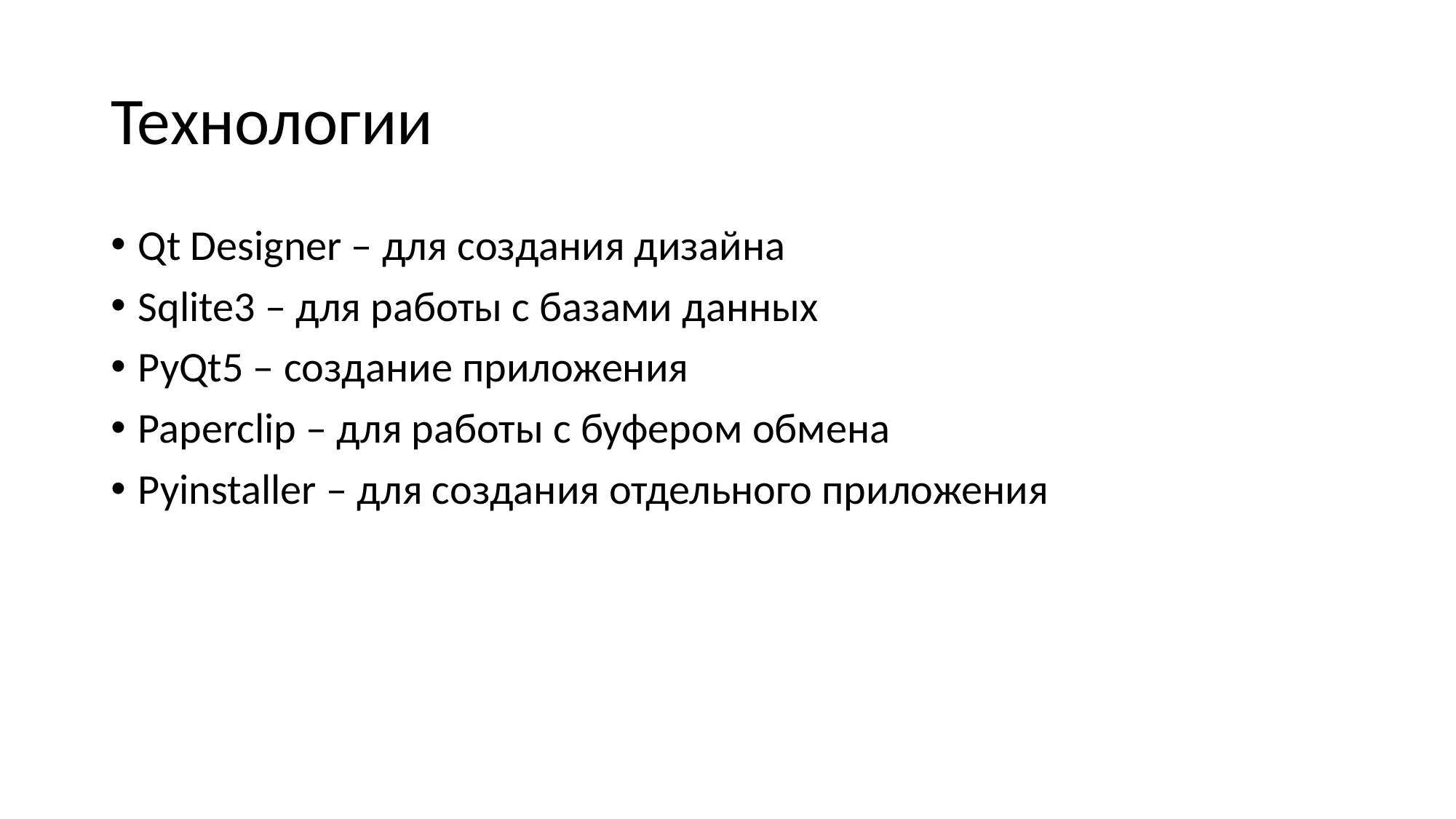

# Технологии
Qt Designer – для создания дизайна
Sqlite3 – для работы с базами данных
PyQt5 – создание приложения
Paperclip – для работы с буфером обмена
Pyinstaller – для создания отдельного приложения